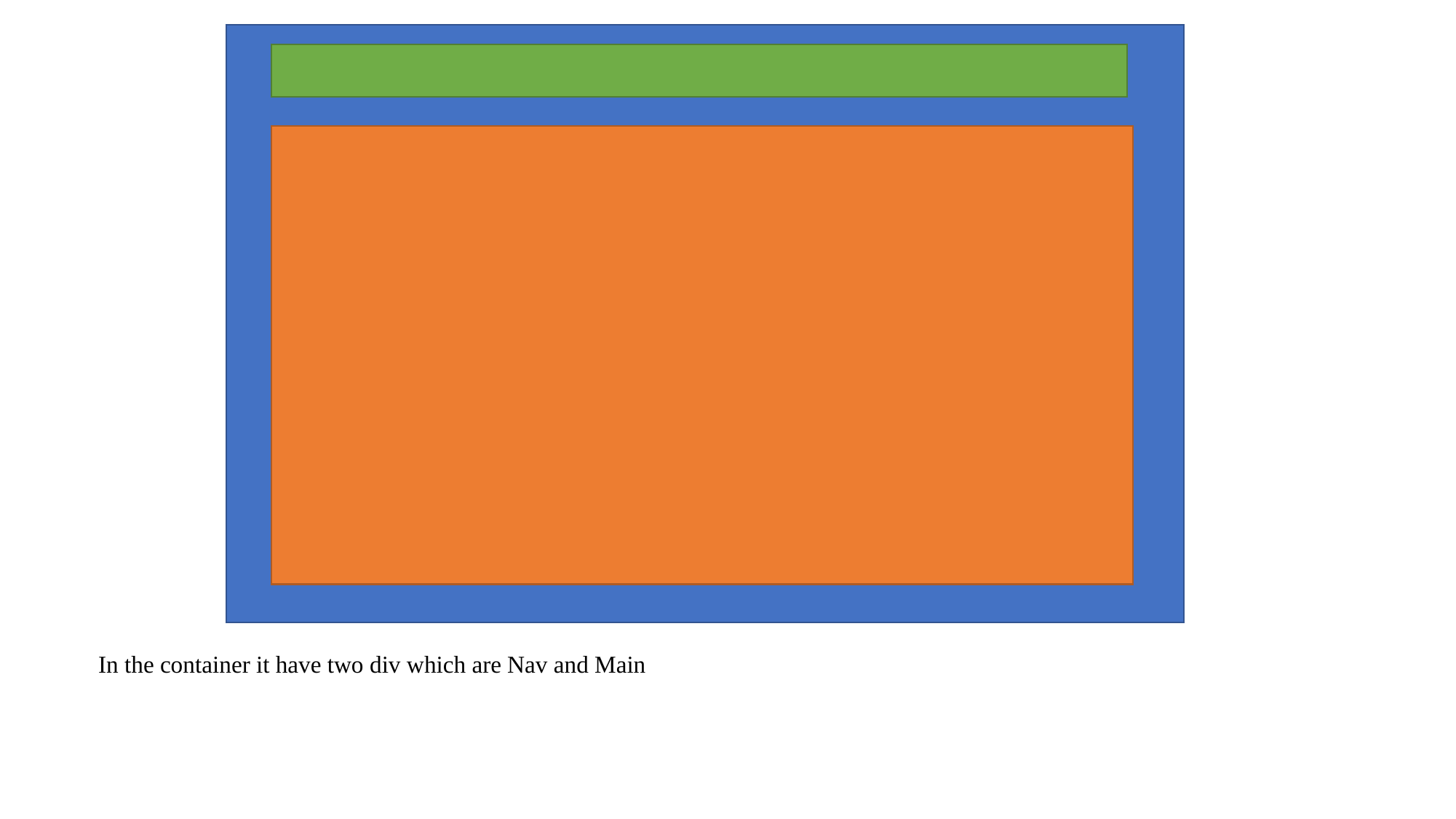

In the container it have two div which are Nav and Main